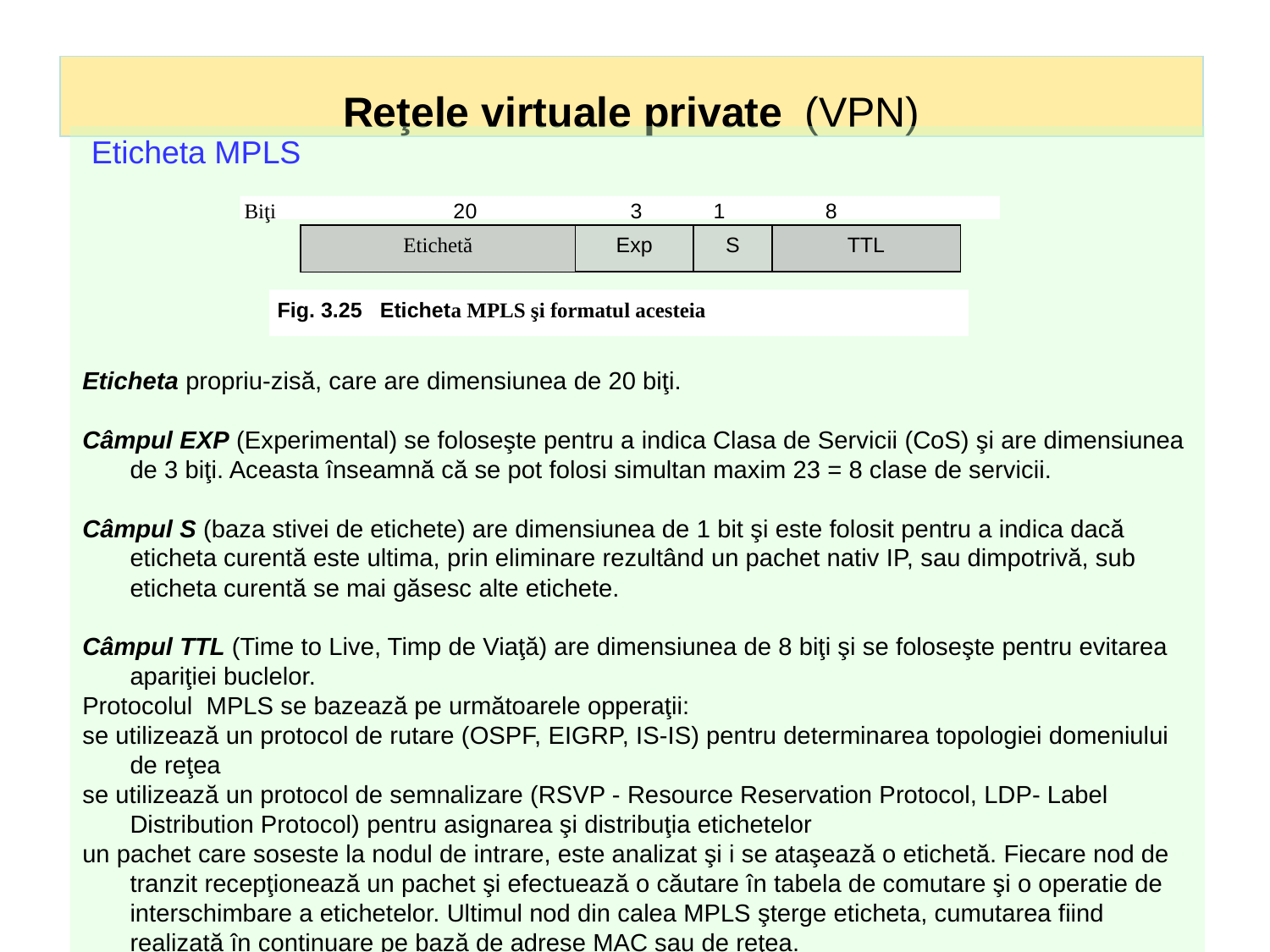

# Reţele virtuale private (VPN)
 Eticheta MPLS

Eticheta propriu-zisă, care are dimensiunea de 20 biţi.

Câmpul EXP (Experimental) se foloseşte pentru a indica Clasa de Servicii (CoS) şi are dimensiunea de 3 biţi. Aceasta înseamnă că se pot folosi simultan maxim 23 = 8 clase de servicii.

Câmpul S (baza stivei de etichete) are dimensiunea de 1 bit şi este folosit pentru a indica dacă eticheta curentă este ultima, prin eliminare rezultând un pachet nativ IP, sau dimpotrivă, sub eticheta curentă se mai găsesc alte etichete.

Câmpul TTL (Time to Live, Timp de Viaţă) are dimensiunea de 8 biţi şi se foloseşte pentru evitarea apariţiei buclelor.
Protocolul  MPLS se bazează pe următoarele opperaţii:
se utilizează un protocol de rutare (OSPF, EIGRP, IS-IS) pentru determinarea topologiei domeniului de reţea
se utilizează un protocol de semnalizare (RSVP - Resource Reservation Protocol, LDP- Label Distribution Protocol) pentru asignarea şi distribuţia etichetelor
un pachet care soseste la nodul de intrare, este analizat şi i se ataşează o etichetă. Fiecare nod de tranzit recepţionează un pachet şi efectuează o căutare în tabela de comutare şi o operatie de interschimbare a etichetelor. Ultimul nod din calea MPLS şterge eticheta, cumutarea fiind realizată în continuare pe bază de adrese MAC sau de reţea.
 Biţi                              20                          3            1                 8
Etichetă
Exp
S
TTL
 Fig. 3.25   Eticheta MPLS şi formatul acesteia